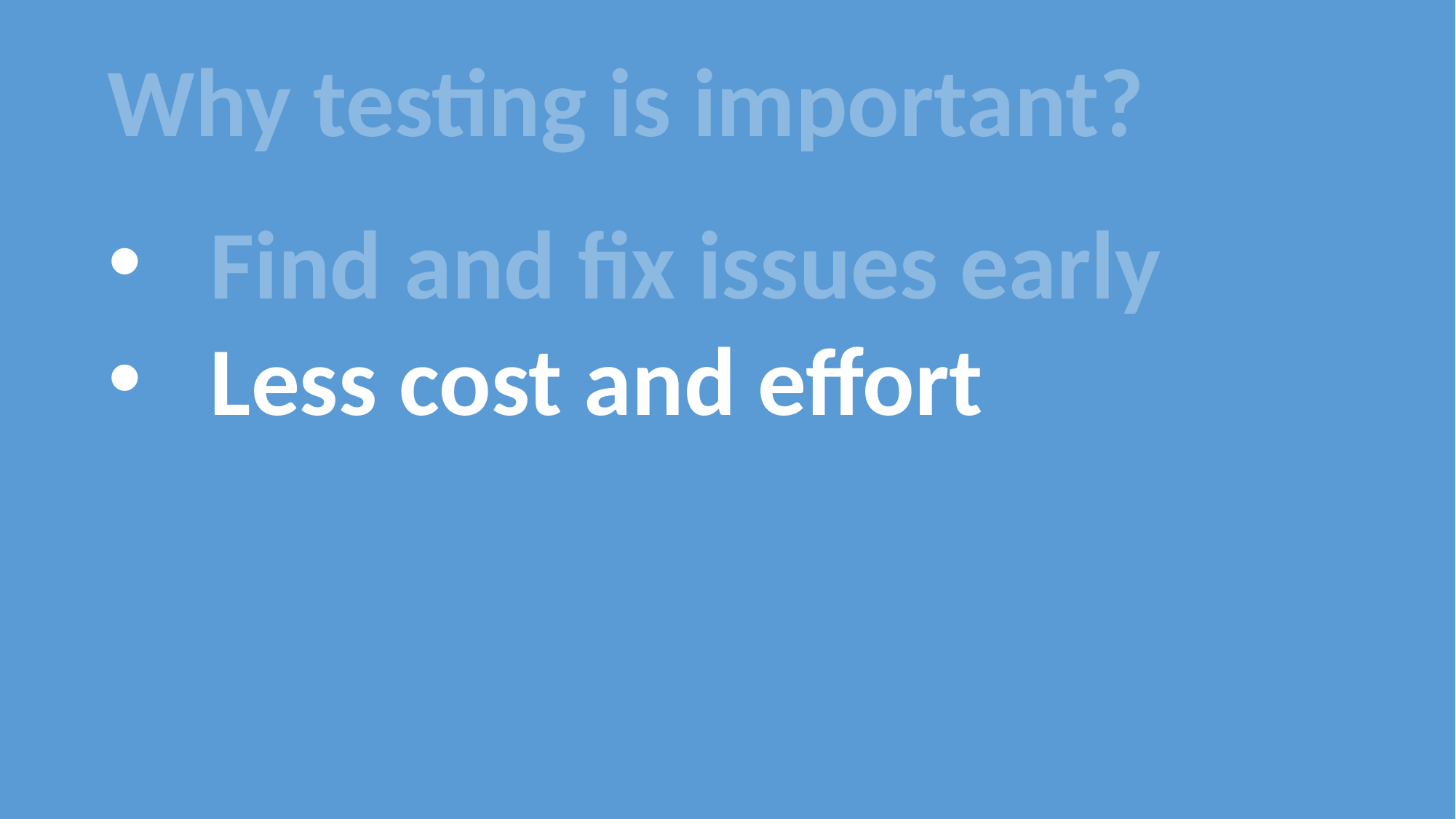

Why testing is important?
Find and fix issues early
Less cost and effort